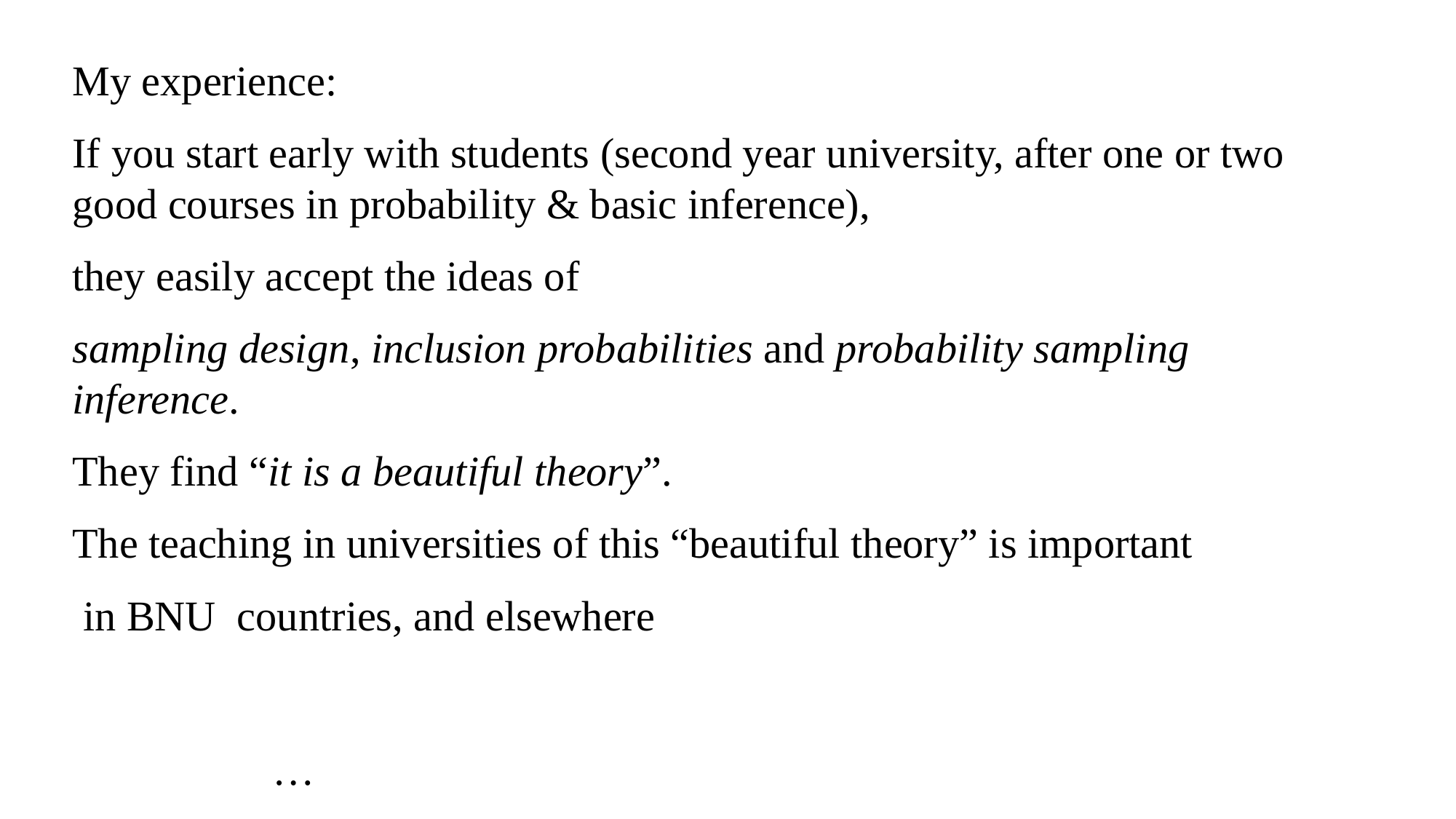

My experience:
If you start early with students (second year university, after one or two good courses in probability & basic inference),
they easily accept the ideas of
sampling design, inclusion probabilities and probability sampling inference.
They find “it is a beautiful theory”.
The teaching in universities of this “beautiful theory” is important
 in BNU  countries, and elsewhere
…